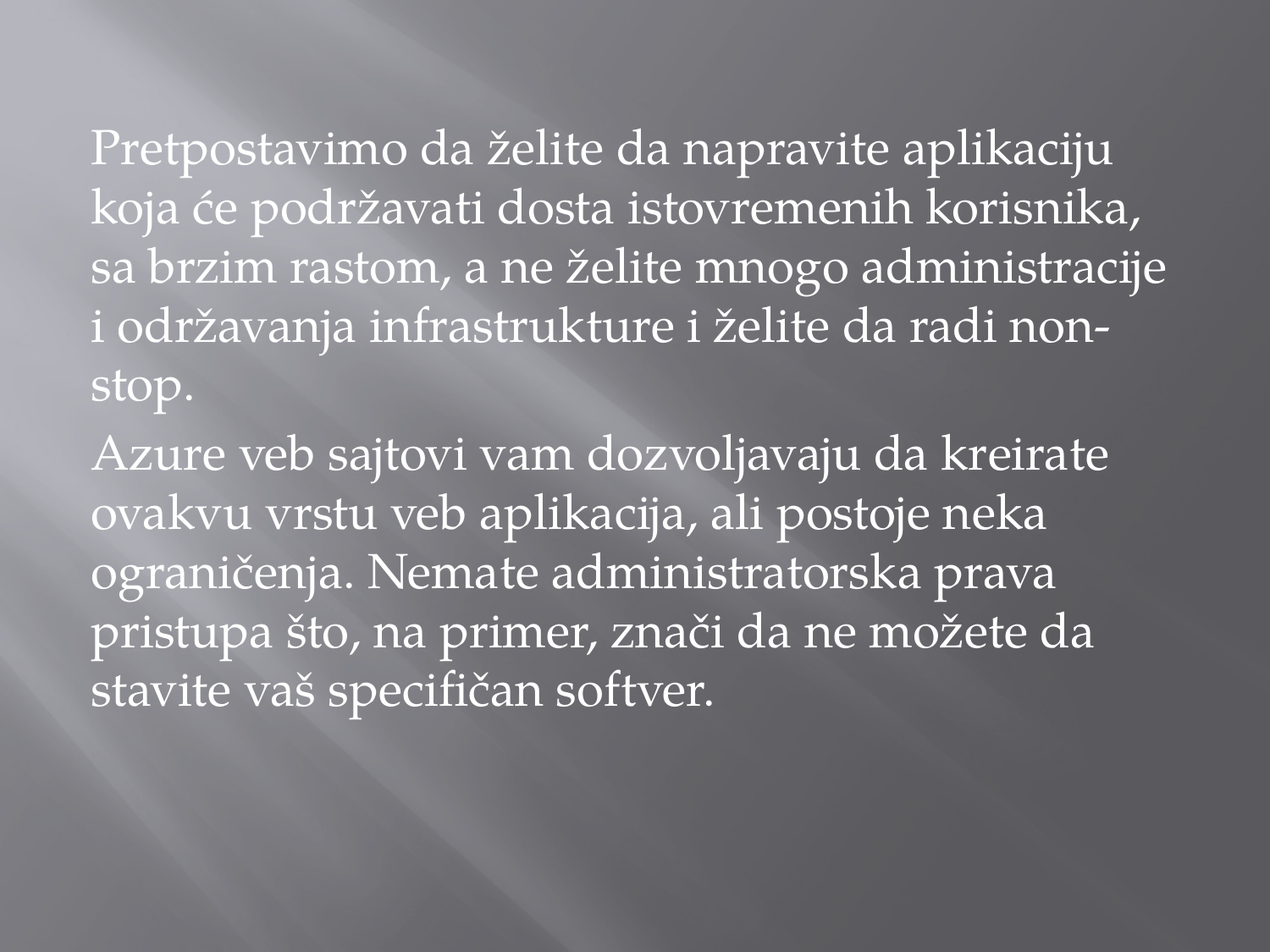

Pretpostavimo da želite da napravite aplikaciju koja će podržavati dosta istovremenih korisnika, sa brzim rastom, a ne želite mnogo administracije i održavanja infrastrukture i želite da radi non-stop.
Azure veb sajtovi vam dozvoljavaju da kreirate ovakvu vrstu veb aplikacija, ali postoje neka ograničenja. Nemate administratorska prava pristupa što, na primer, znači da ne možete da stavite vaš specifičan softver.